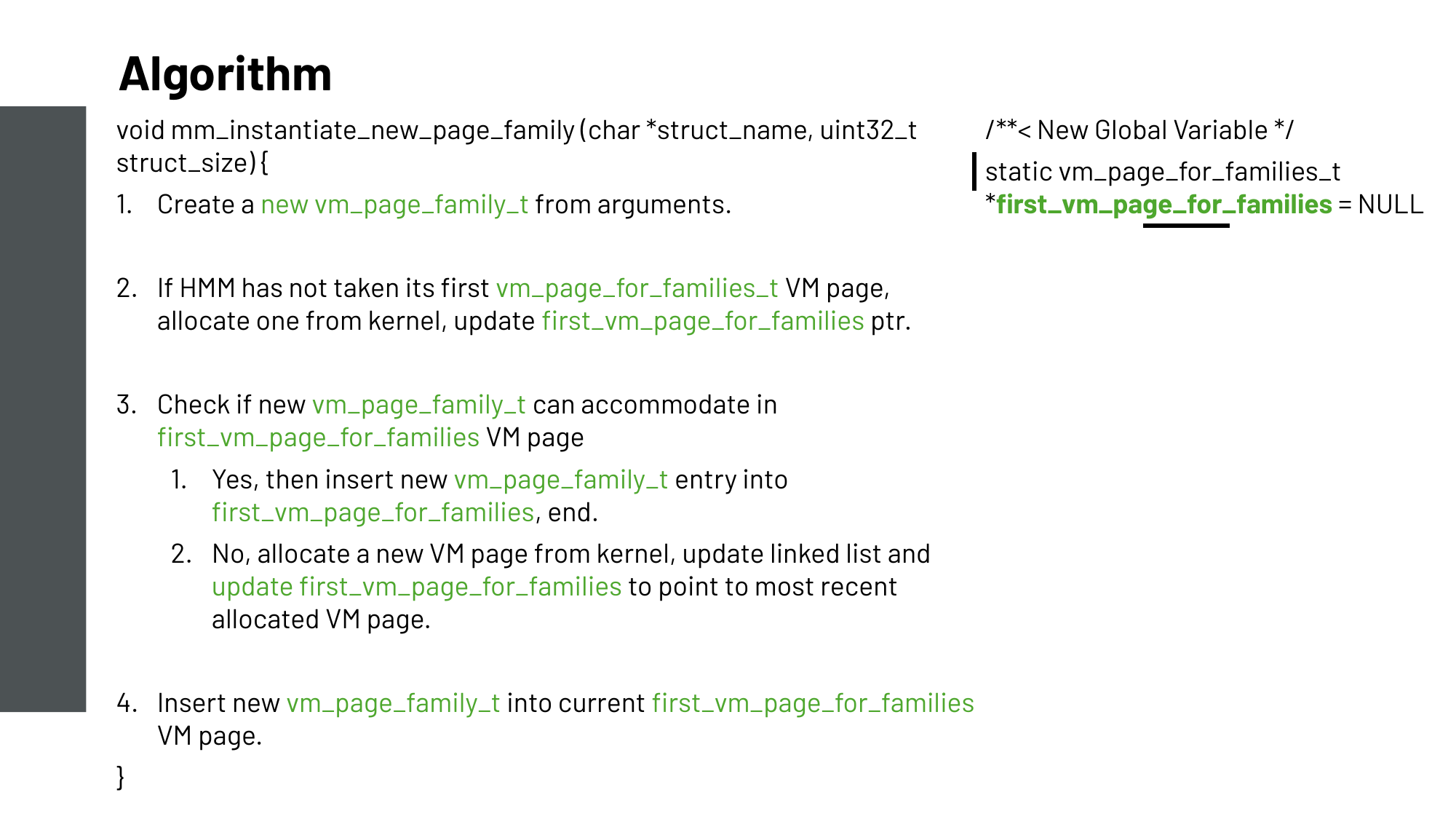

Algorithm

void mm_instantiate_new_page_family (char *struct_name, uint32_t struct_size) {
Create a new vm_page_family_t from arguments.

If HMM has not taken its first vm_page_for_families_t VM page, allocate one from kernel, update first_vm_page_for_families ptr.

Check if new vm_page_family_t can accommodate in first_vm_page_for_families VM page
Yes, then insert new vm_page_family_t entry into first_vm_page_for_families, end.
No, allocate a new VM page from kernel, update linked list and update first_vm_page_for_families to point to most recent allocated VM page.

Insert new vm_page_family_t into current first_vm_page_for_families VM page.
}
/**< New Global Variable */
static vm_page_for_families_t *first_vm_page_for_families = NULL